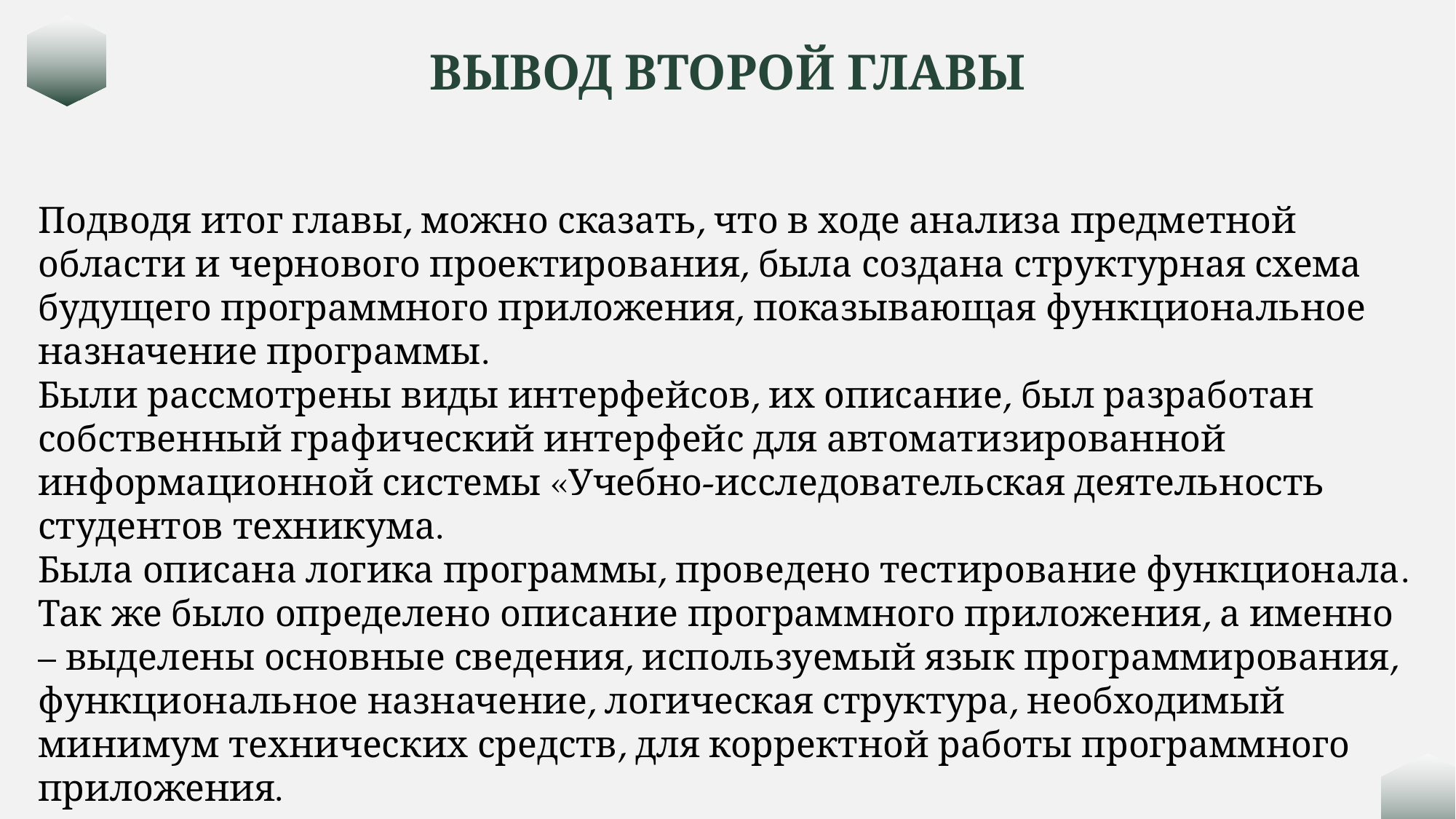

ВЫВОД ВТОРОЙ ГЛАВЫ
Подводя итог главы, можно сказать, что в ходе анализа предметной области и чернового проектирования, была создана структурная схема будущего программного приложения, показывающая функциональное назначение программы.
Были рассмотрены виды интерфейсов, их описание, был разработан собственный графический интерфейс для автоматизированной информационной системы «Учебно-исследовательская деятельность студентов техникума.
Была описана логика программы, проведено тестирование функционала. Так же было определено описание программного приложения, а именно – выделены основные сведения, используемый язык программирования, функциональное назначение, логическая структура, необходимый минимум технических средств, для корректной работы программного приложения.